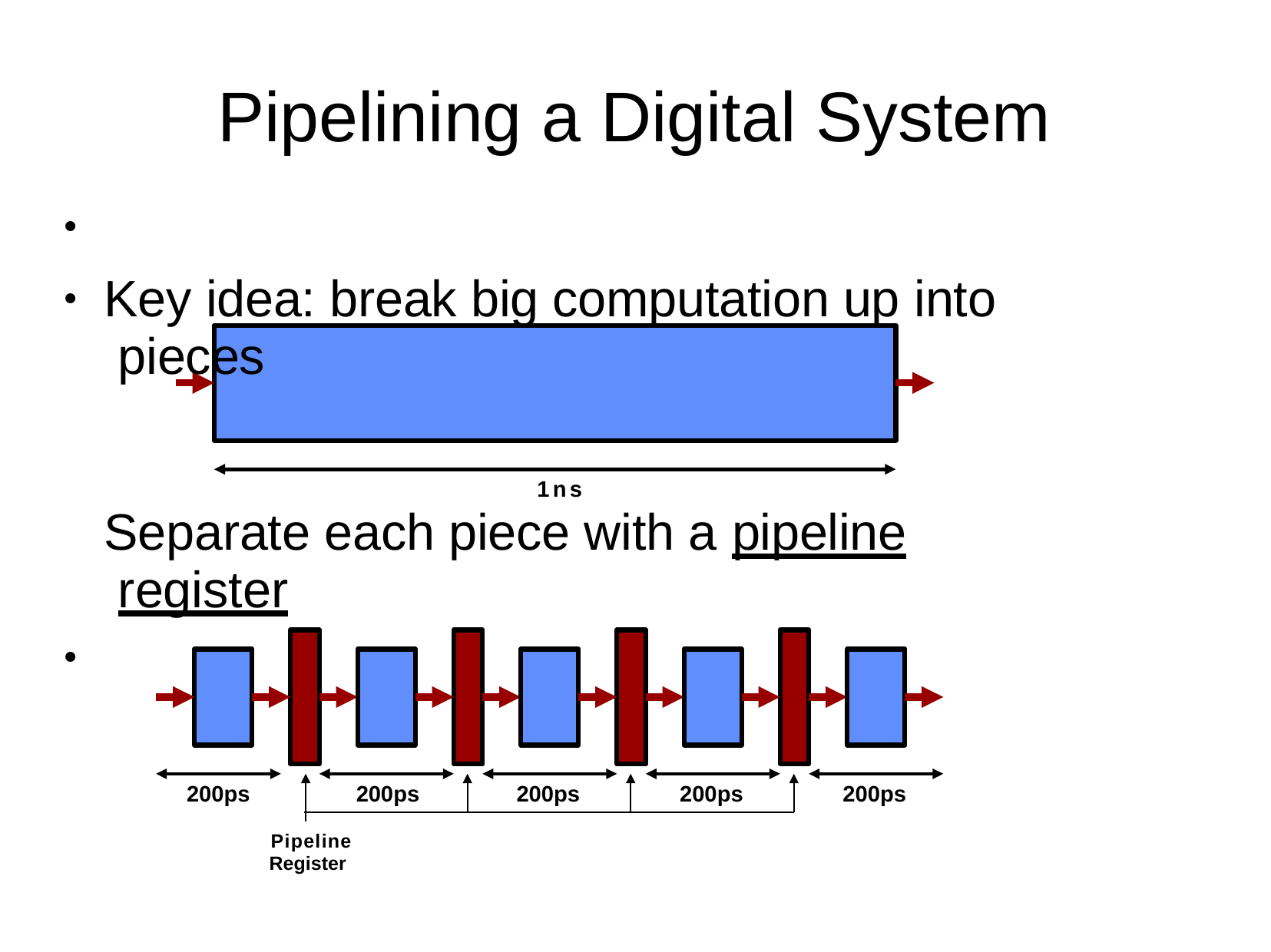

# Pipelining a Digital System
●
Key idea: break big computation up into  pieces

1ns
Separate each piece with a pipeline  register
●

●

200ps
200ps
200ps
200ps
200ps
Pipeline  Register